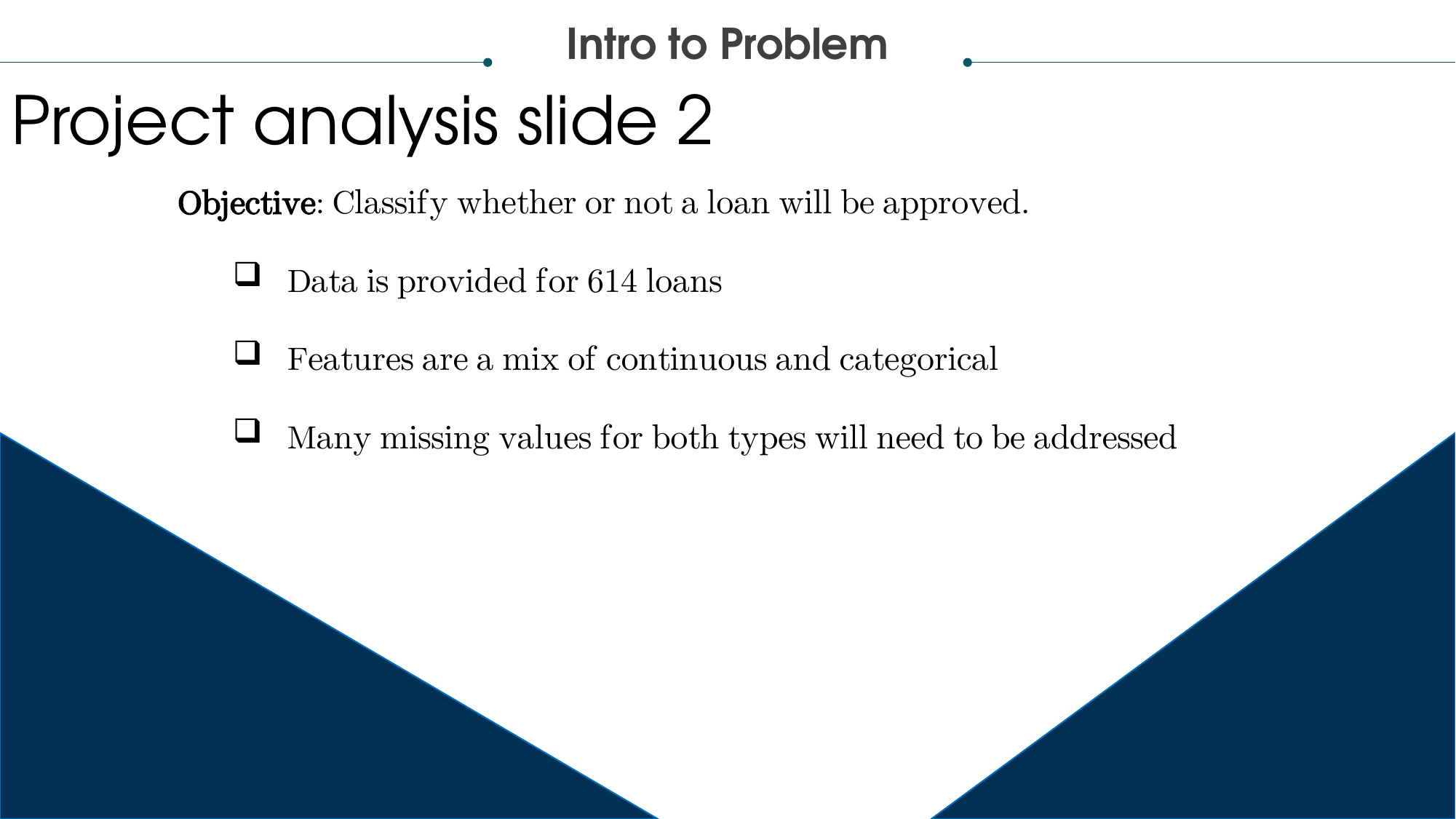

Intro to Problem
Project analysis slide 2
Objective: Classify whether or not a loan will be approved.
Data is provided for 614 loans
Features are a mix of continuous and categorical
Many missing values for both types will need to be addressed